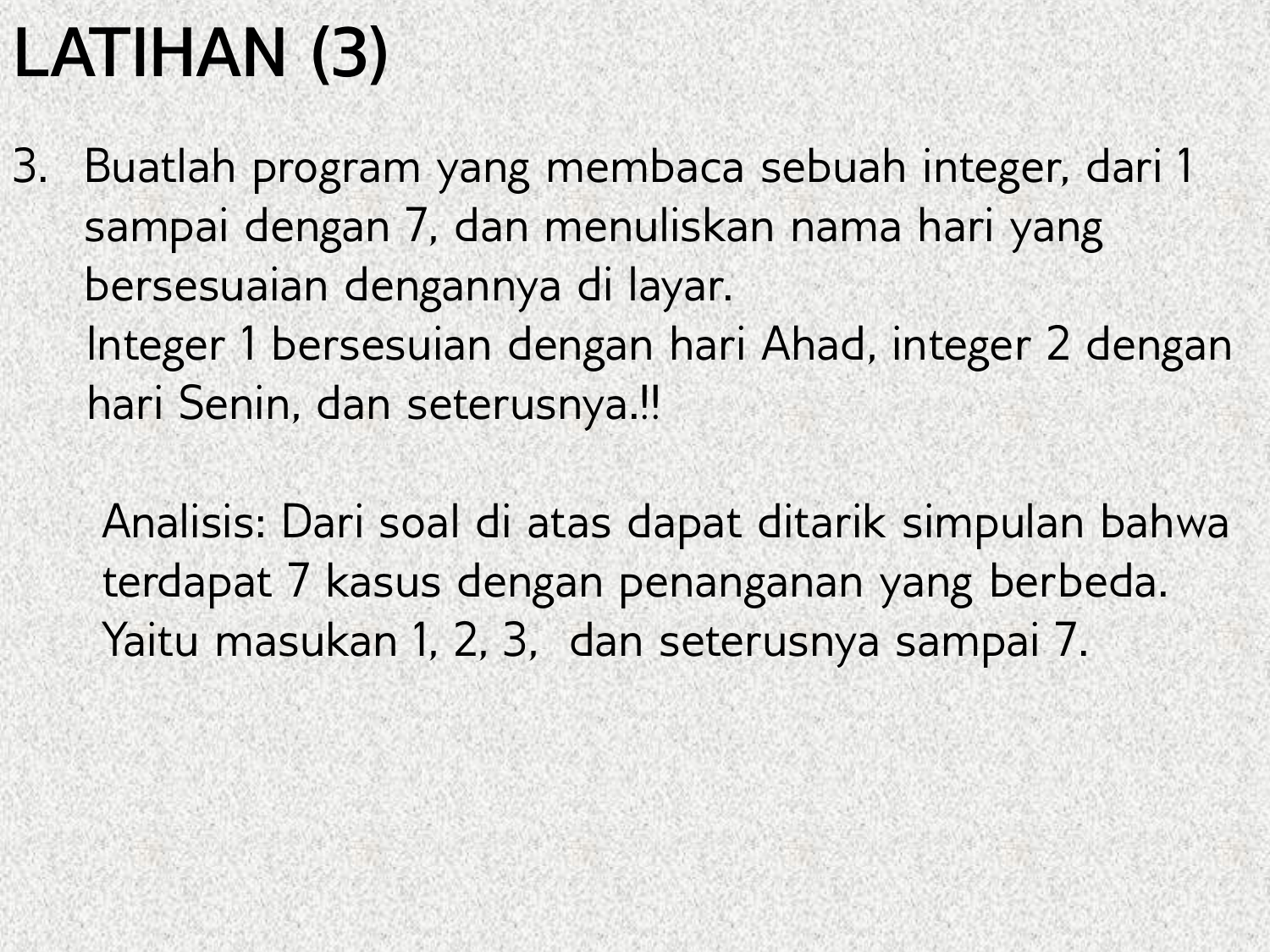

LATIHAN (3)

Buatlah program yang membaca sebuah integer, dari 1 sampai dengan 7, dan menuliskan nama hari yang bersesuaian dengannya di layar.
     Integer 1 bersesuian dengan hari Ahad, integer 2 dengan
     hari Senin, dan seterusnya.!!

      Analisis: Dari soal di atas dapat ditarik simpulan bahwa
      terdapat 7 kasus dengan penanganan yang berbeda.
      Yaitu masukan 1, 2, 3,  dan seterusnya sampai 7.